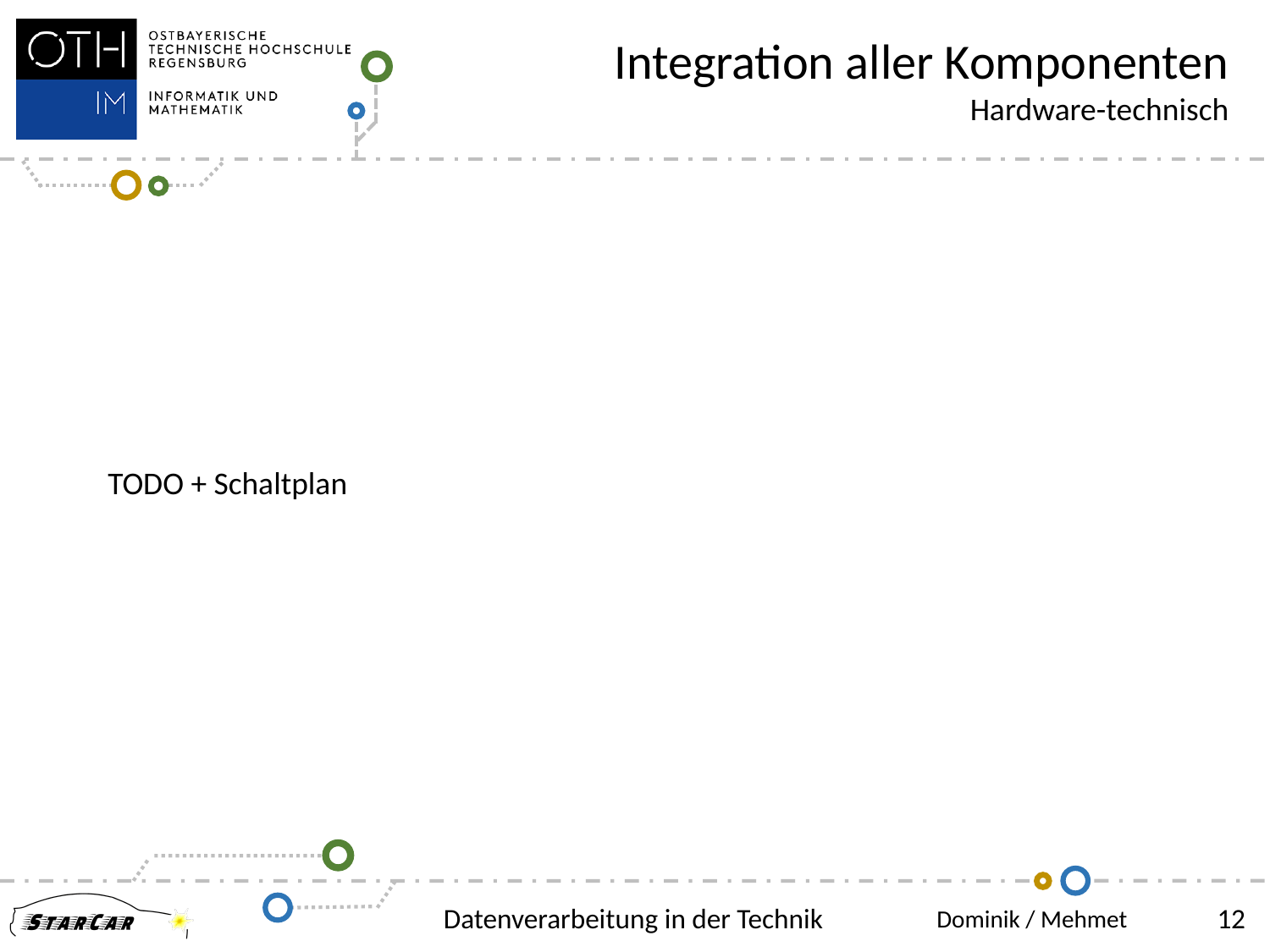

Integration aller Komponenten
Hardware-technisch
TODO + Schaltplan
Datenverarbeitung in der Technik